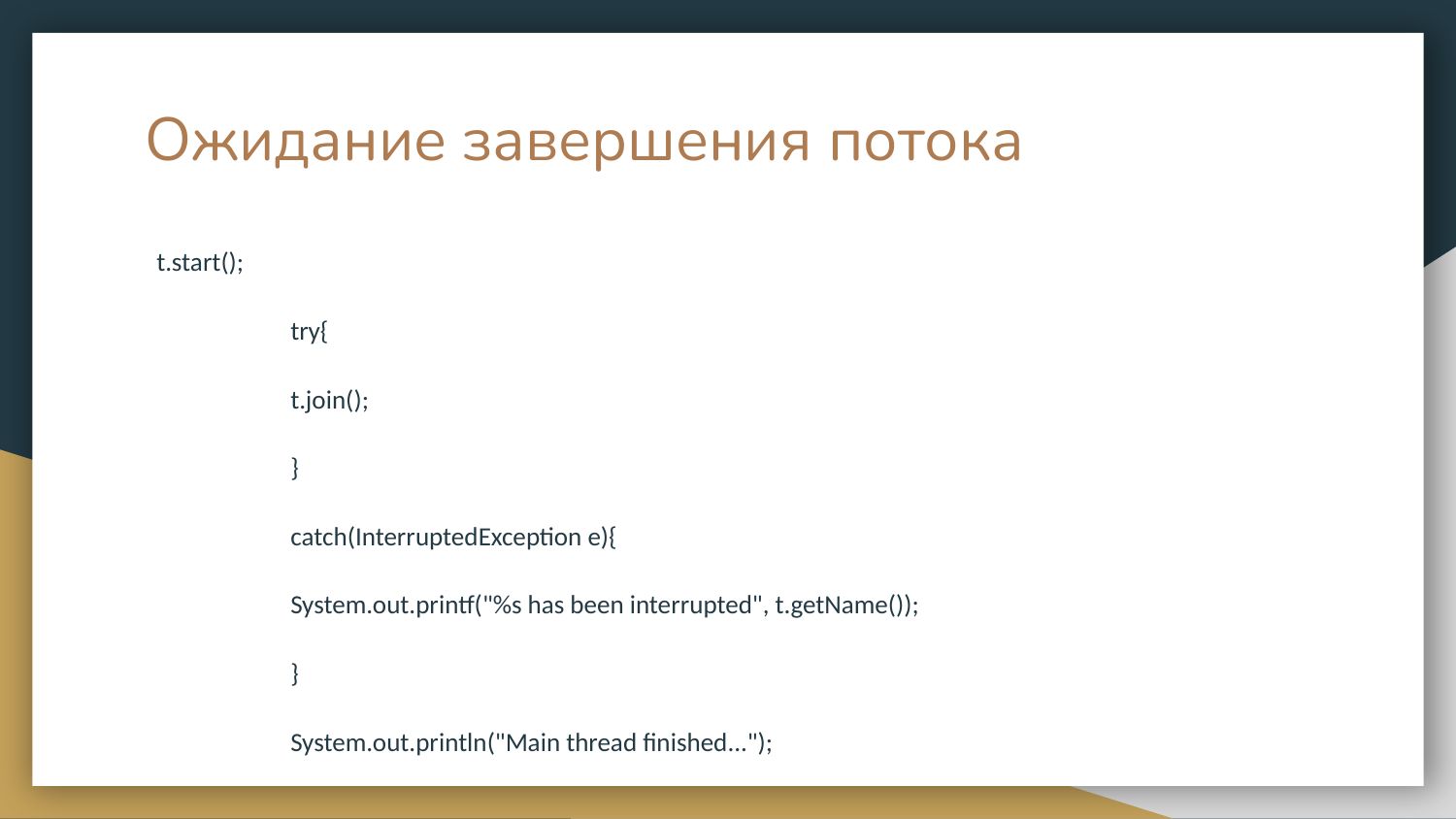

# Ожидание завершения потока
  t.start();
	try{
    	t.join();
	}
	catch(InterruptedException e){
    	System.out.printf("%s has been interrupted", t.getName());
	}
	System.out.println("Main thread finished...");